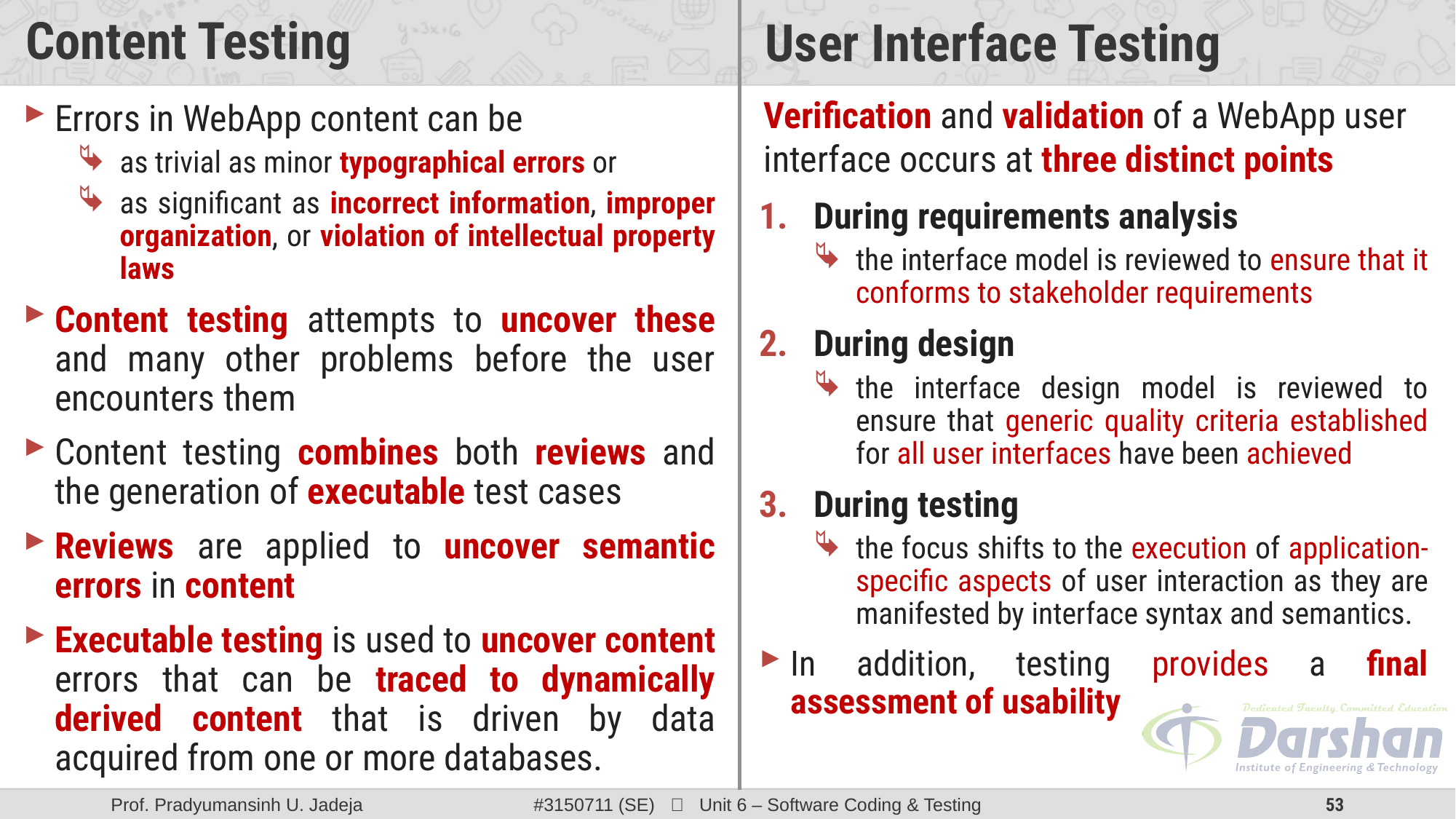

# Content Testing
User Interface Testing
Verification and validation of a WebApp user interface occurs at three distinct points
Errors in WebApp content can be
as trivial as minor typographical errors or
as significant as incorrect information, improper organization, or violation of intellectual property laws
Content testing attempts to uncover these and many other problems before the user encounters them
Content testing combines both reviews and the generation of executable test cases
Reviews are applied to uncover semantic errors in content
Executable testing is used to uncover content errors that can be traced to dynamically derived content that is driven by data acquired from one or more databases.

During requirements analysis
the interface model is reviewed to ensure that it conforms to stakeholder requirements
During design
the interface design model is reviewed to ensure that generic quality criteria established for all user interfaces have been achieved
During testing
the focus shifts to the execution of application-specific aspects of user interaction as they are manifested by interface syntax and semantics.
In addition, testing provides a final assessment of usability